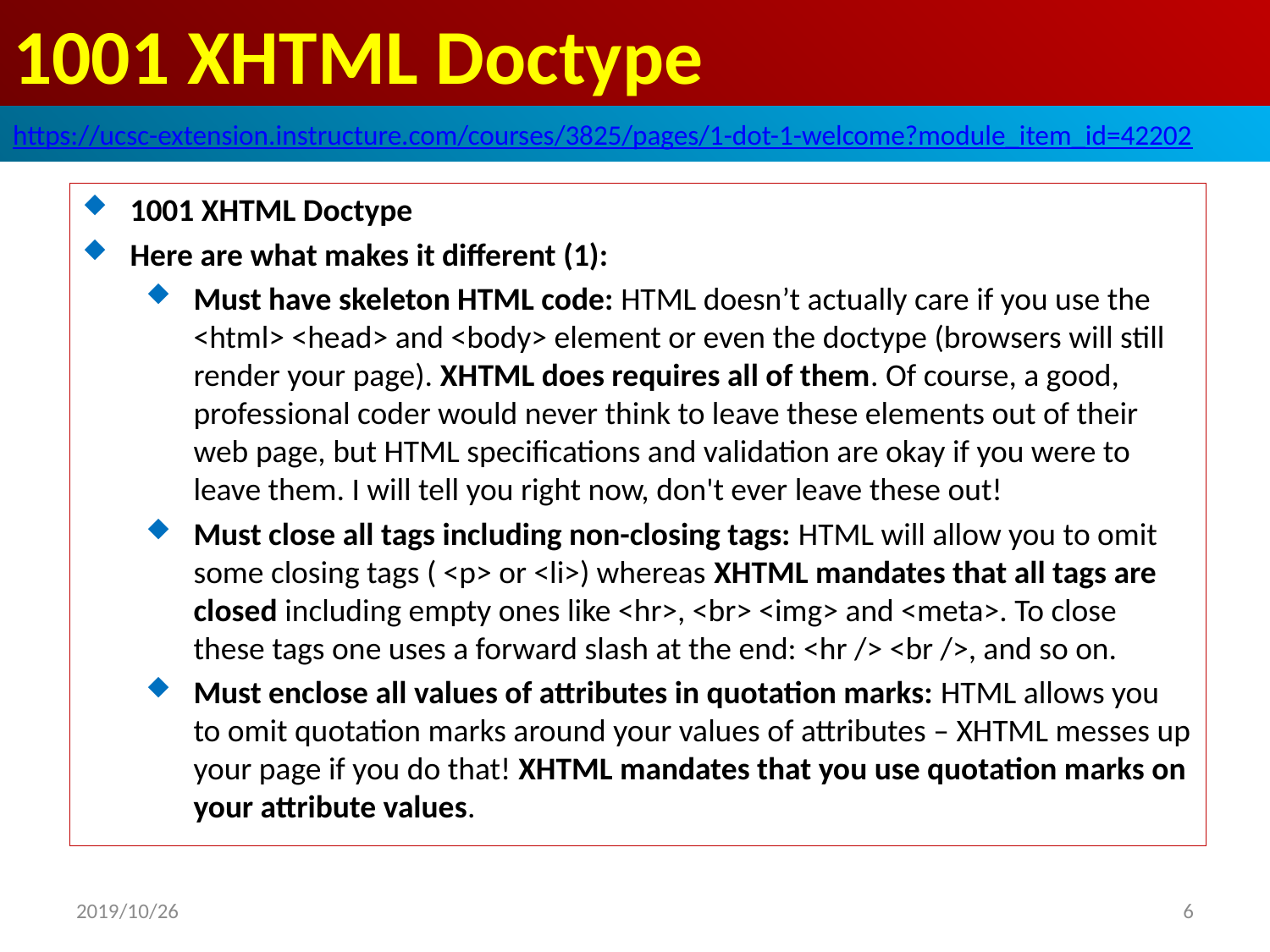

# 1001 XHTML Doctype

https://ucsc-extension.instructure.com/courses/3825/pages/1-dot-1-welcome?module_item_id=42202
1001 XHTML Doctype
Here are what makes it different (1):
Must have skeleton HTML code: HTML doesn’t actually care if you use the <html> <head> and <body> element or even the doctype (browsers will still render your page). XHTML does requires all of them. Of course, a good, professional coder would never think to leave these elements out of their web page, but HTML specifications and validation are okay if you were to leave them. I will tell you right now, don't ever leave these out!
Must close all tags including non-closing tags: HTML will allow you to omit some closing tags ( <p> or <li>) whereas XHTML mandates that all tags are closed including empty ones like <hr>, <br> <img> and <meta>. To close these tags one uses a forward slash at the end: <hr /> <br />, and so on.
Must enclose all values of attributes in quotation marks: HTML allows you to omit quotation marks around your values of attributes – XHTML messes up your page if you do that! XHTML mandates that you use quotation marks on your attribute values.
2019/10/26
6